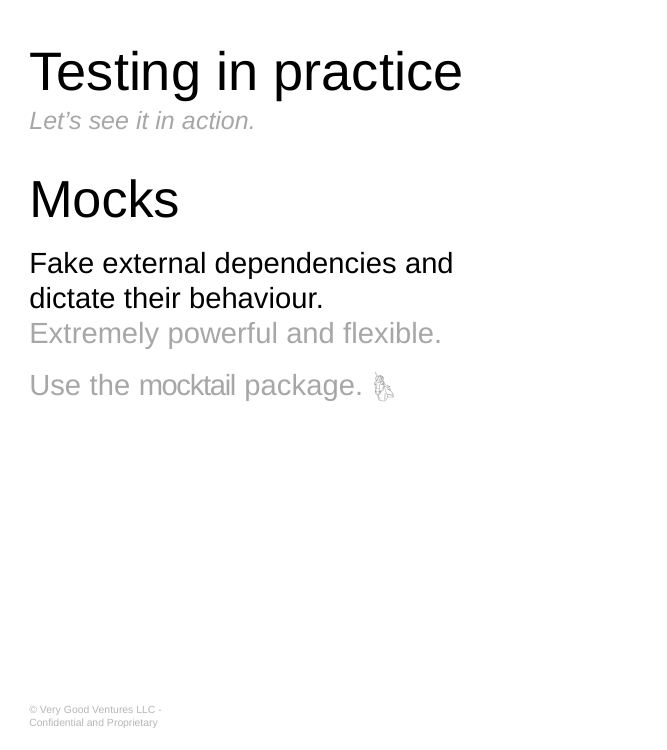

# Testing in practice
Let’s see it in action.
Mocks
Fake external dependencies and
dictate their behaviour.
Extremely powerful and flexible.
Use the mocktail package. 🦄
12